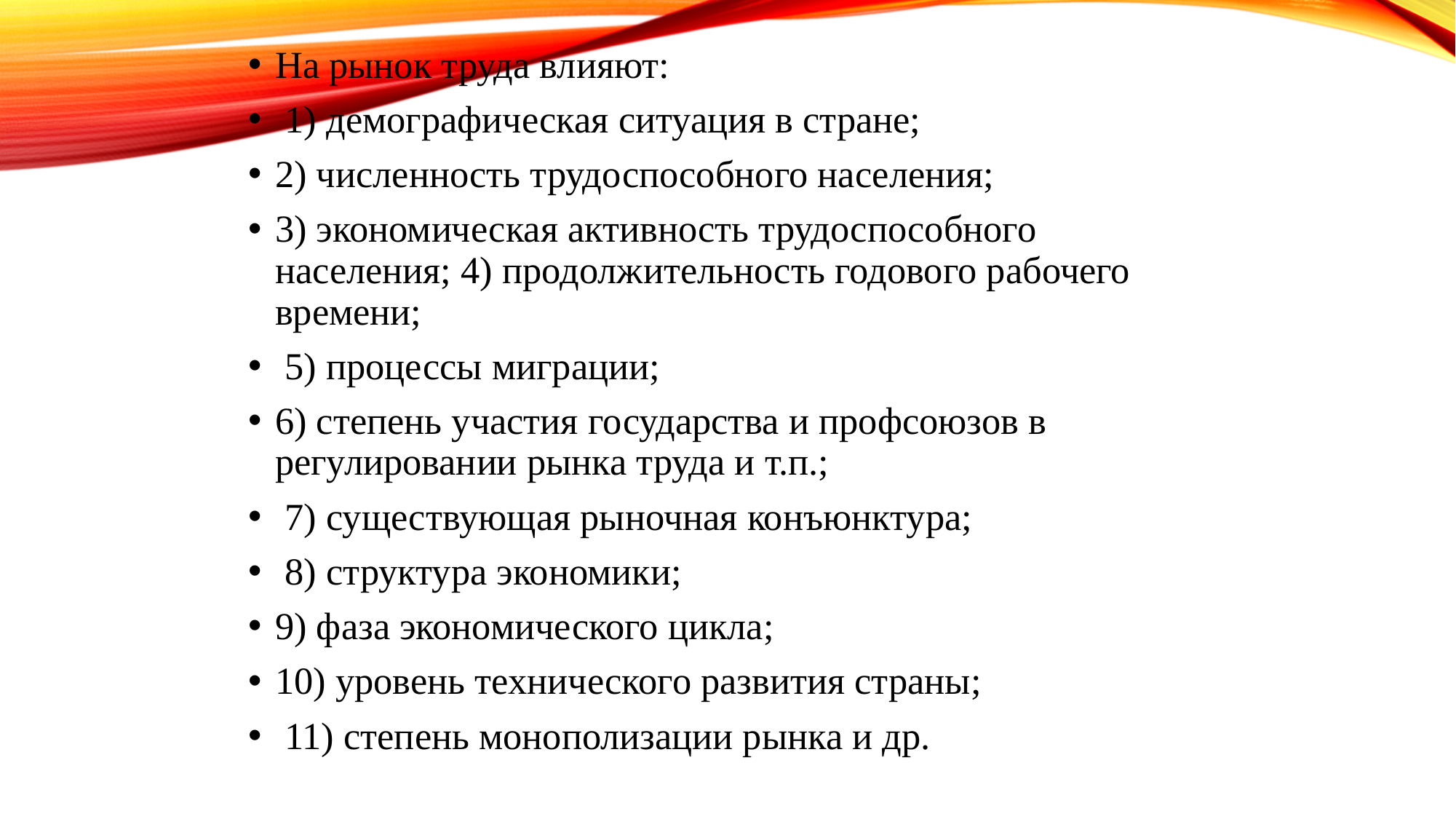

На рынок труда влияют:
 1) демографическая ситуация в стране;
2) численность трудоспособного населения;
3) экономическая активность трудоспособного населения; 4) продолжительность годового рабочего времени;
 5) процессы миграции;
6) степень участия государства и профсоюзов в регулировании рынка труда и т.п.;
 7) существующая рыночная конъюнктура;
 8) структура экономики;
9) фаза экономического цикла;
10) уровень технического развития страны;
 11) степень монополизации рынка и др.